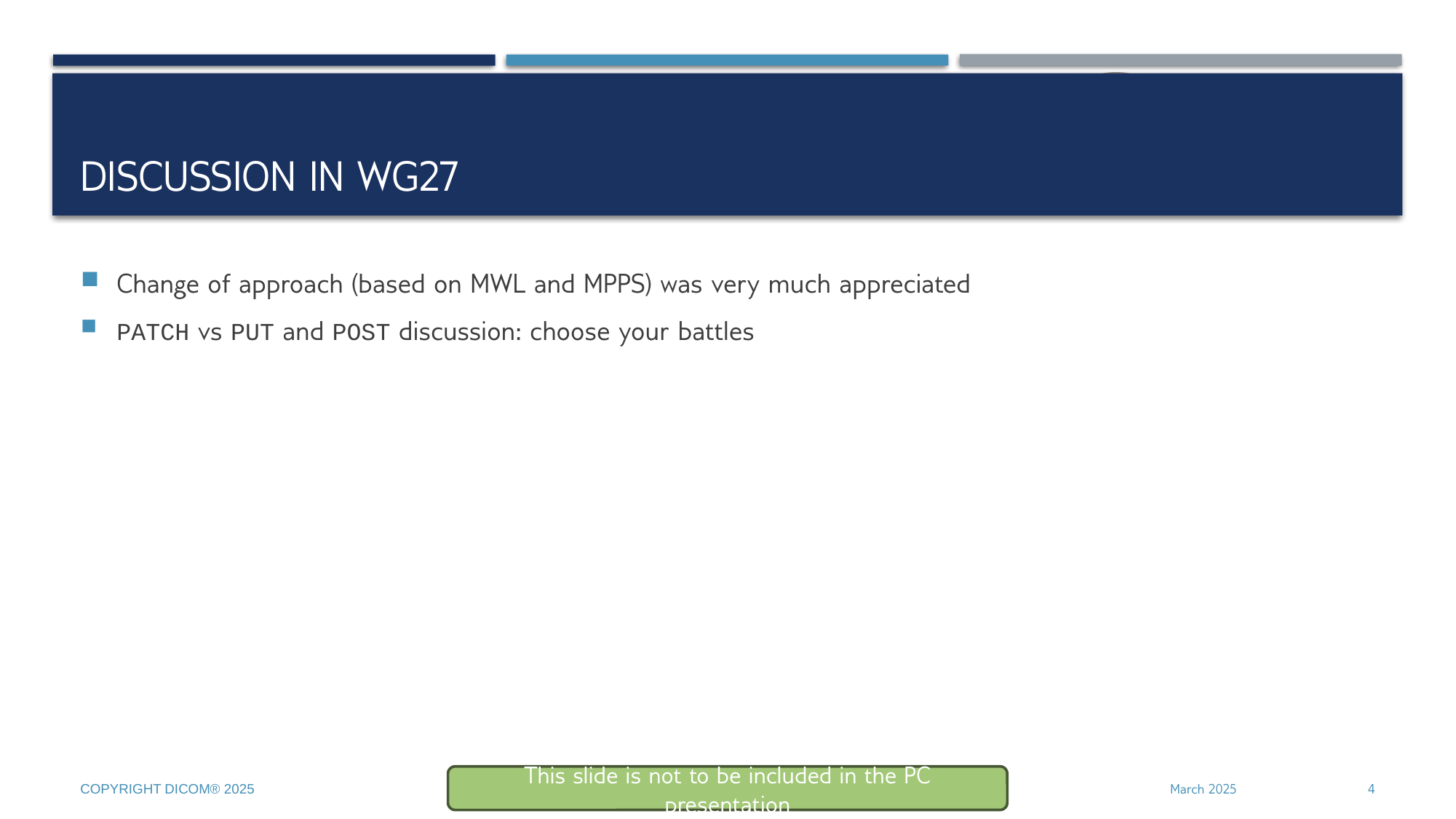

# Discussion in WG27
Change of approach (based on MWL and MPPS) was very much appreciated
PATCH vs PUT and POST discussion: choose your battles
This slide is not to be included in the PC presentation
Copyright DICOM® 2025
March 2025
4